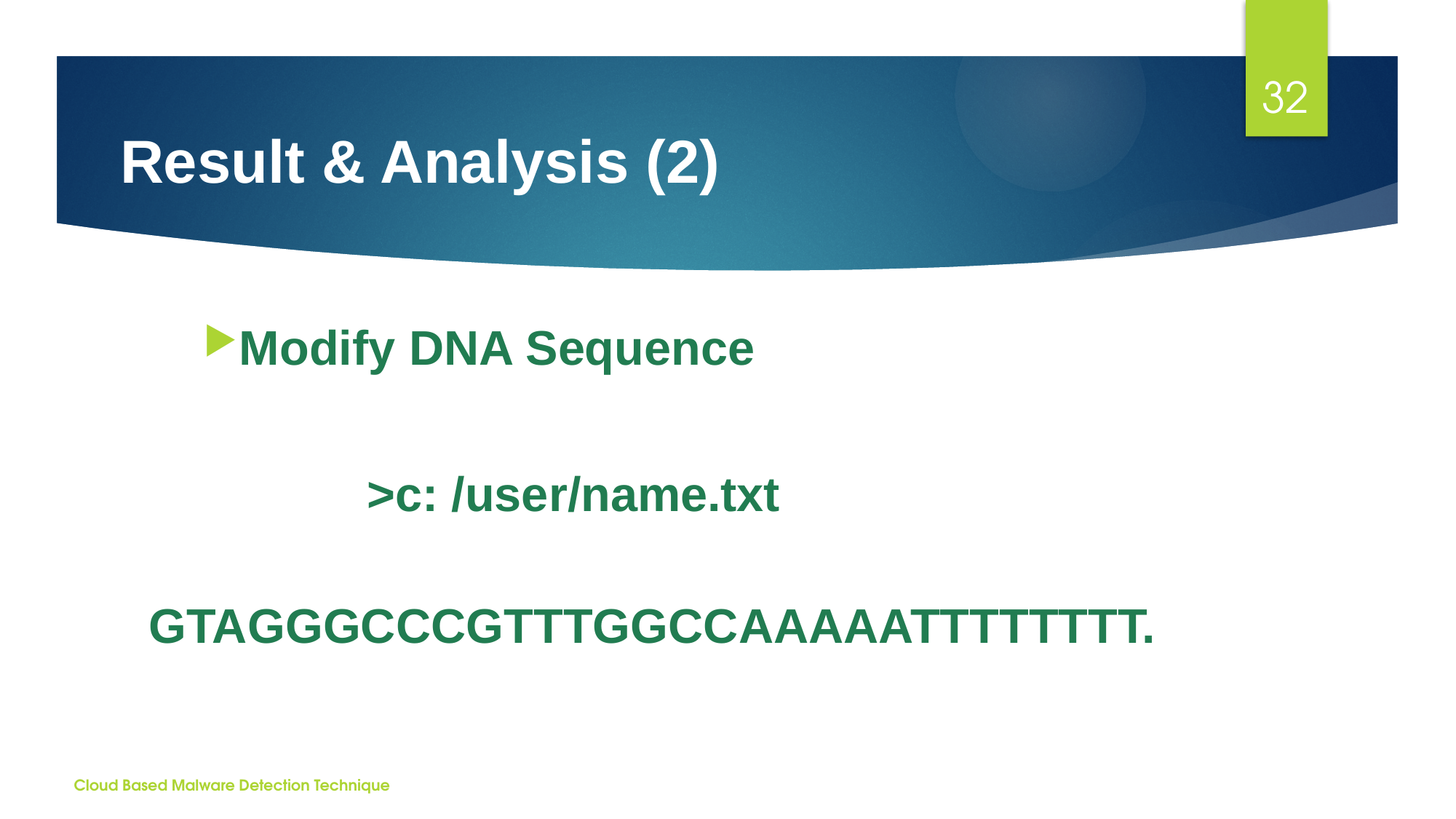

32
# Result & Analysis (2)
Modify DNA Sequence

		>c: /user/name.txt
		GTAGGGCCCGTTTGGCCAAAAATTTTTTTT.
Cloud Based Malware Detection Technique